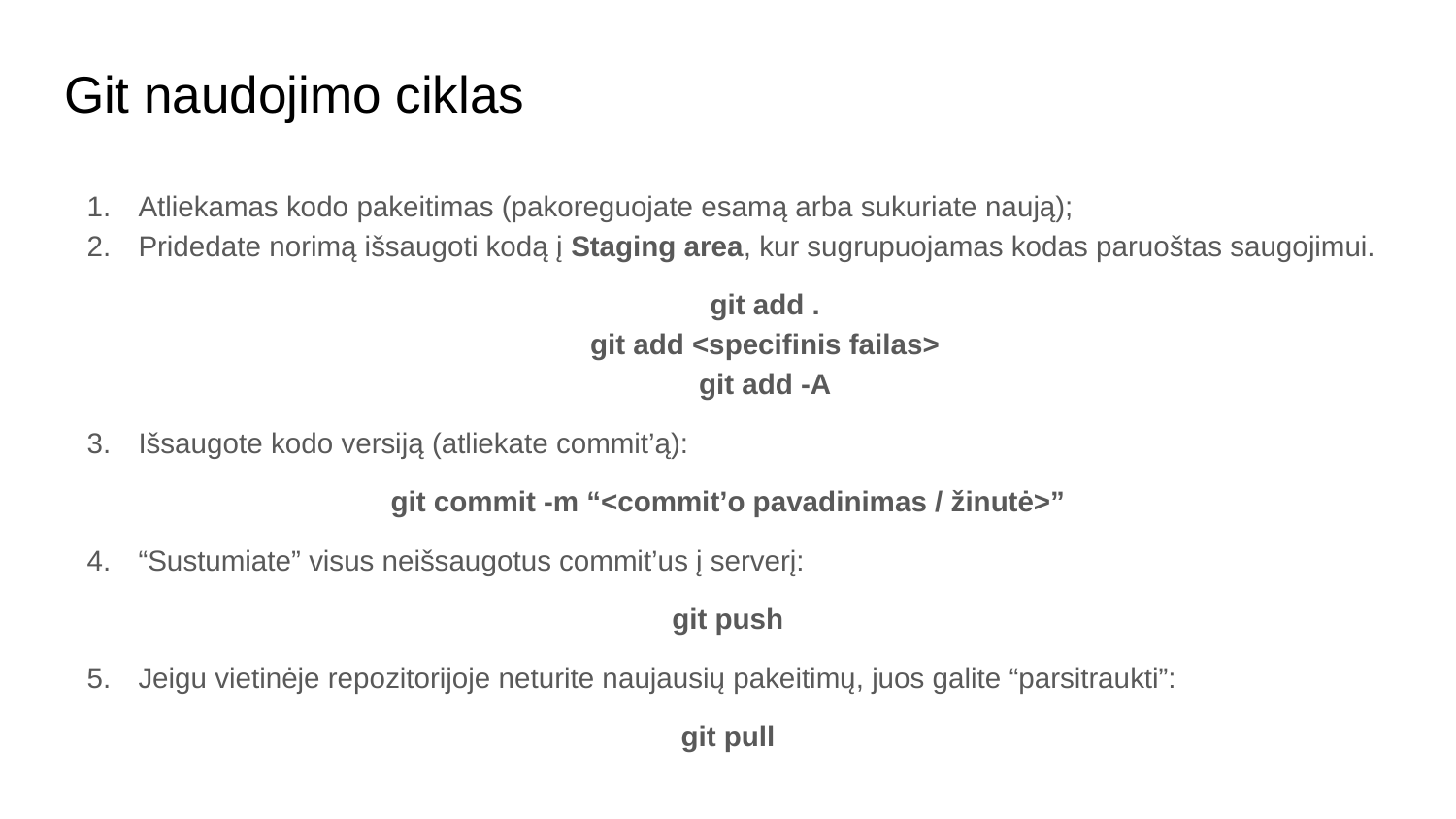

# Git naudojimo ciklas
Atliekamas kodo pakeitimas (pakoreguojate esamą arba sukuriate naują);
Pridedate norimą išsaugoti kodą į Staging area, kur sugrupuojamas kodas paruoštas saugojimui.
git add .
git add <specifinis failas>
git add -A
Išsaugote kodo versiją (atliekate commit’ą):
git commit -m “<commit’o pavadinimas / žinutė>”
“Sustumiate” visus neišsaugotus commit’us į serverį:
git push
Jeigu vietinėje repozitorijoje neturite naujausių pakeitimų, juos galite “parsitraukti”:
git pull